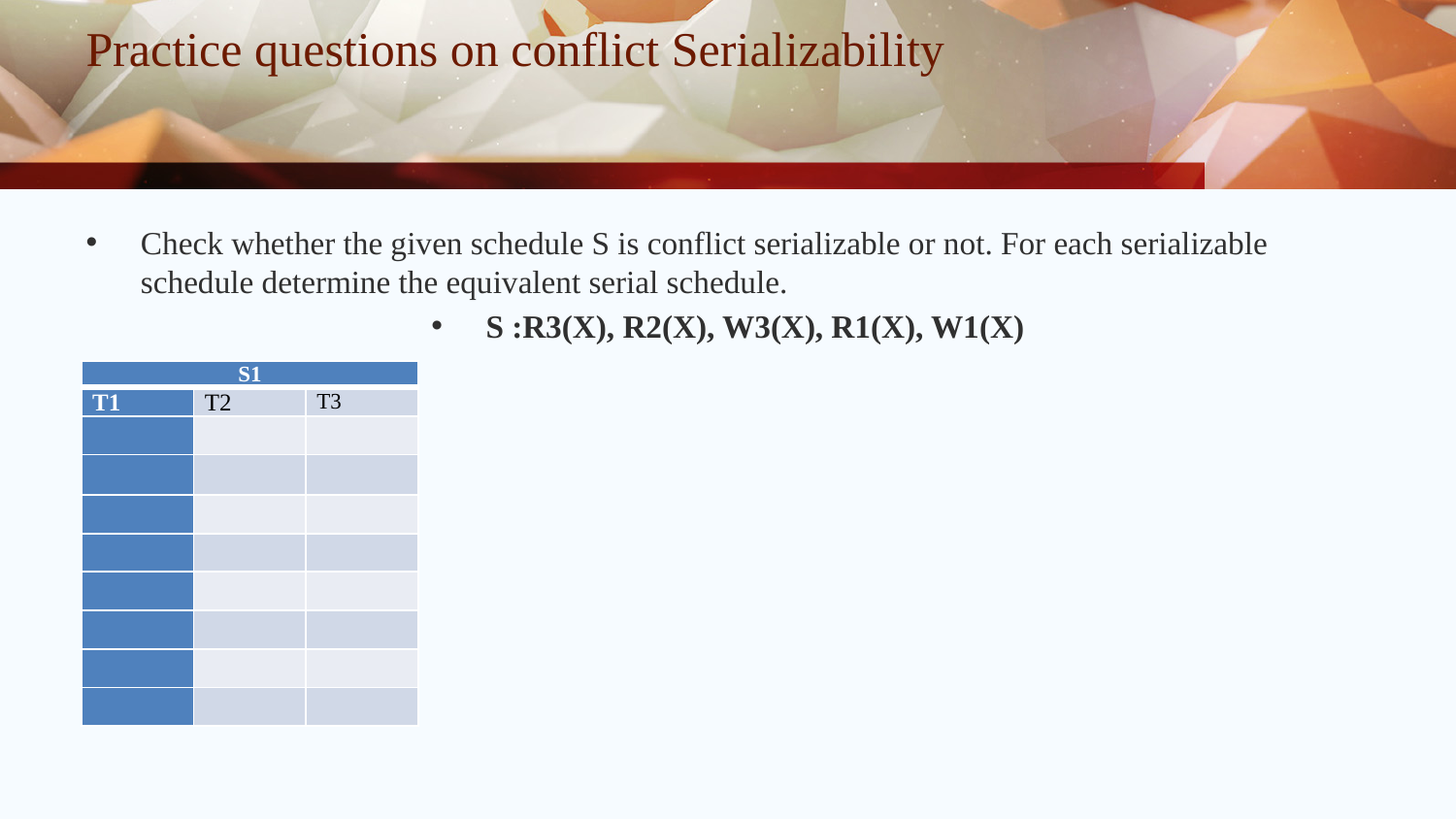

# Practice questions on conflict Serializability
Check whether the given schedule S is conflict serializable or not. For each serializable schedule determine the equivalent serial schedule.
S :R3(X), R2(X), W3(X), R1(X), W1(X)
| S1 |  |  |
| --- | --- | --- |
| T1 | T2 | T3 |
|  |  |  |
|  |  |  |
|  |  |  |
|  |  |  |
|  |  |  |
|  |  |  |
|  |  |  |
|  |  |  |